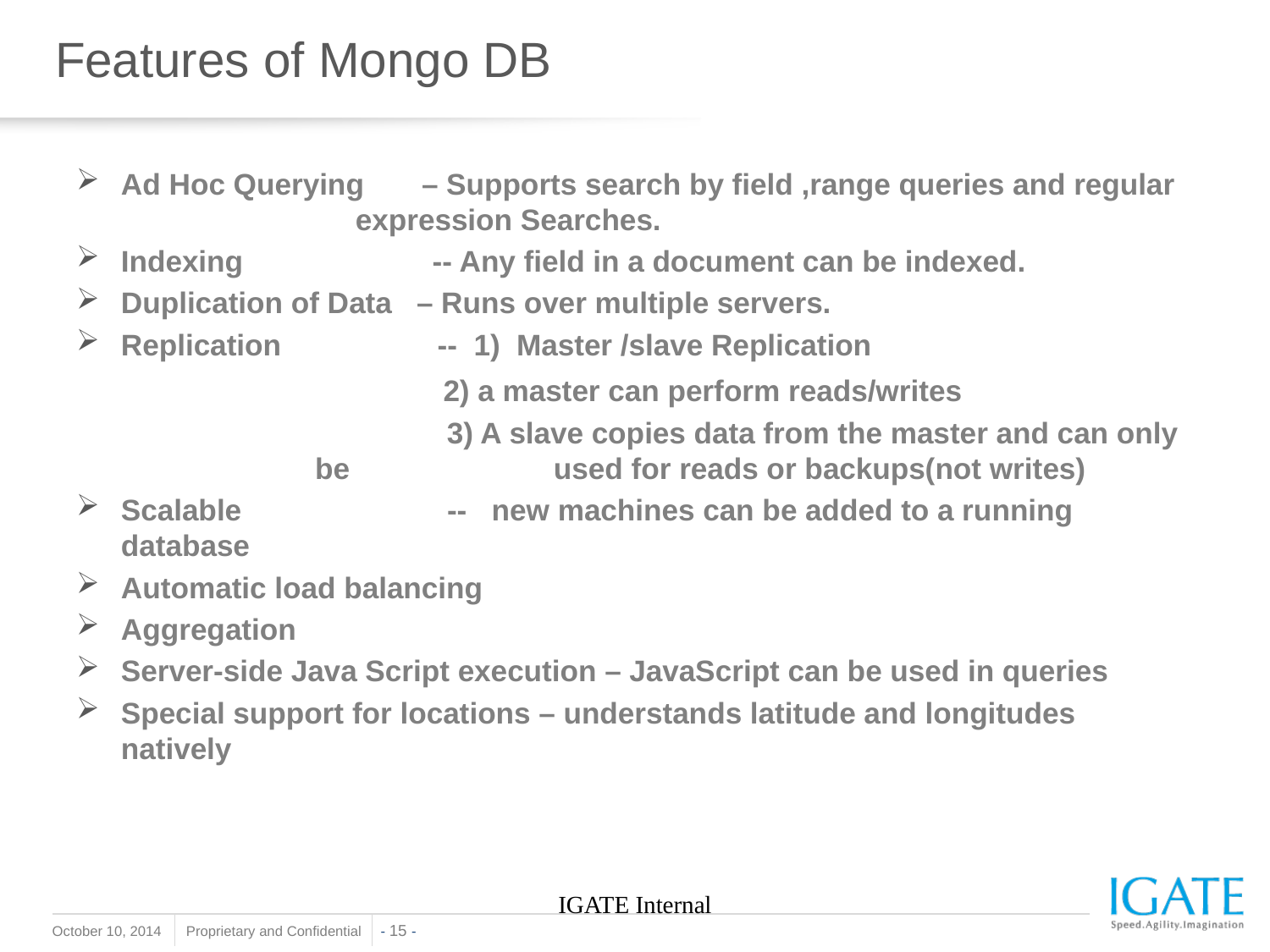

# Features of Mongo DB
Ad Hoc Querying       – Supports search by field ,range queries and regular           		              expression Searches.
Indexing                       -- Any field in a document can be indexed.
Duplication of Data   – Runs over multiple servers.
Replication                   --  1)  Master /slave Replication
              2) a master can perform reads/writes
                3) A slave copies data from the master and can only be                      	used for reads or backups(not writes)
Scalable                         --   new machines can be added to a running database
Automatic load balancing
Aggregation
Server-side Java Script execution – JavaScript can be used in queries
Special support for locations – understands latitude and longitudes natively

IGATE Internal